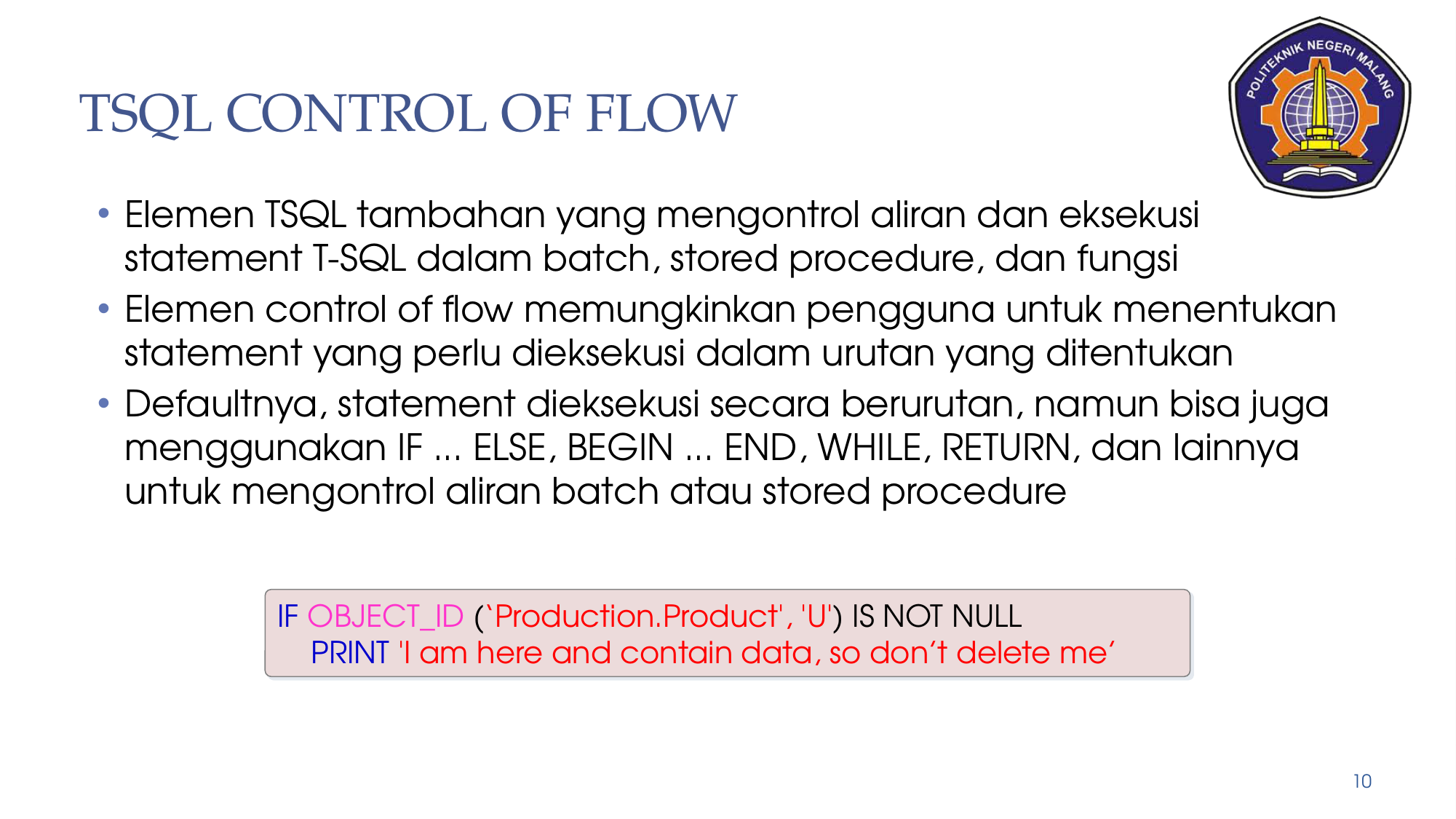

# TSQL Control of Flow
Elemen TSQL tambahan yang mengontrol aliran dan eksekusi statement T-SQL dalam batch, stored procedure, dan fungsi
Elemen control of flow memungkinkan pengguna untuk menentukan statement yang perlu dieksekusi dalam urutan yang ditentukan
Defaultnya, statement dieksekusi secara berurutan, namun bisa juga menggunakan IF ... ELSE, BEGIN ... END, WHILE, RETURN, dan lainnya untuk mengontrol aliran batch atau stored procedure
IF OBJECT_ID (‘Production.Product', 'U') IS NOT NULL
    PRINT 'I am here and contain data, so don’t delete me’
10